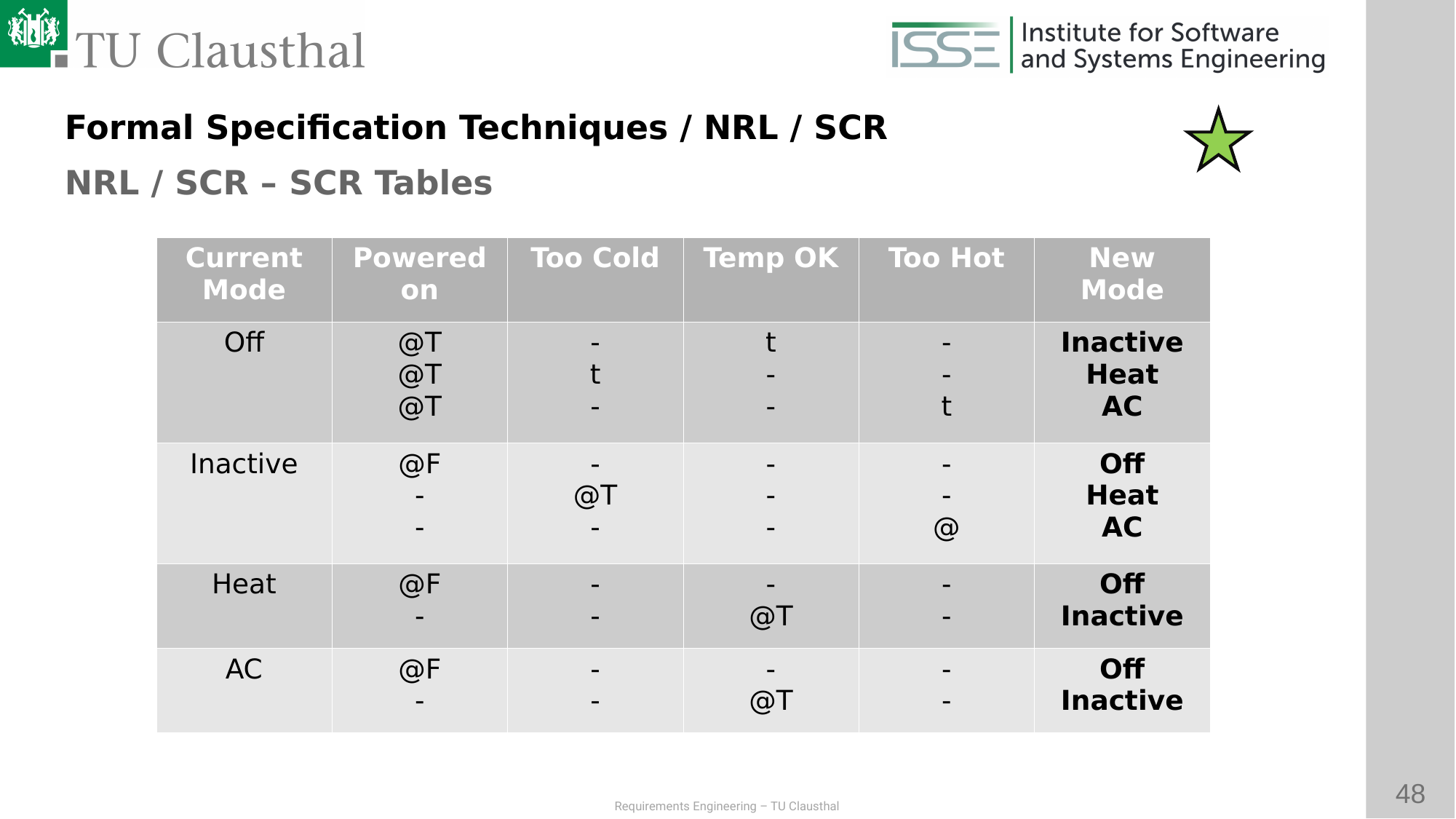

Formal Specification Techniques / NRL / SCR

NRL / SCR – SCR Tables
| Current Mode | Powered on | Too Cold | Temp OK | Too Hot | New Mode |
| --- | --- | --- | --- | --- | --- |
| Off | @T @T @T | - t - | t - - | - - t | Inactive Heat AC |
| Inactive | @F - - | - @T - | - - - | - - @ | Off Heat AC |
| Heat | @F - | - - | - @T | - - | Off Inactive |
| AC | @F - | - - | - @T | - - | Off Inactive |